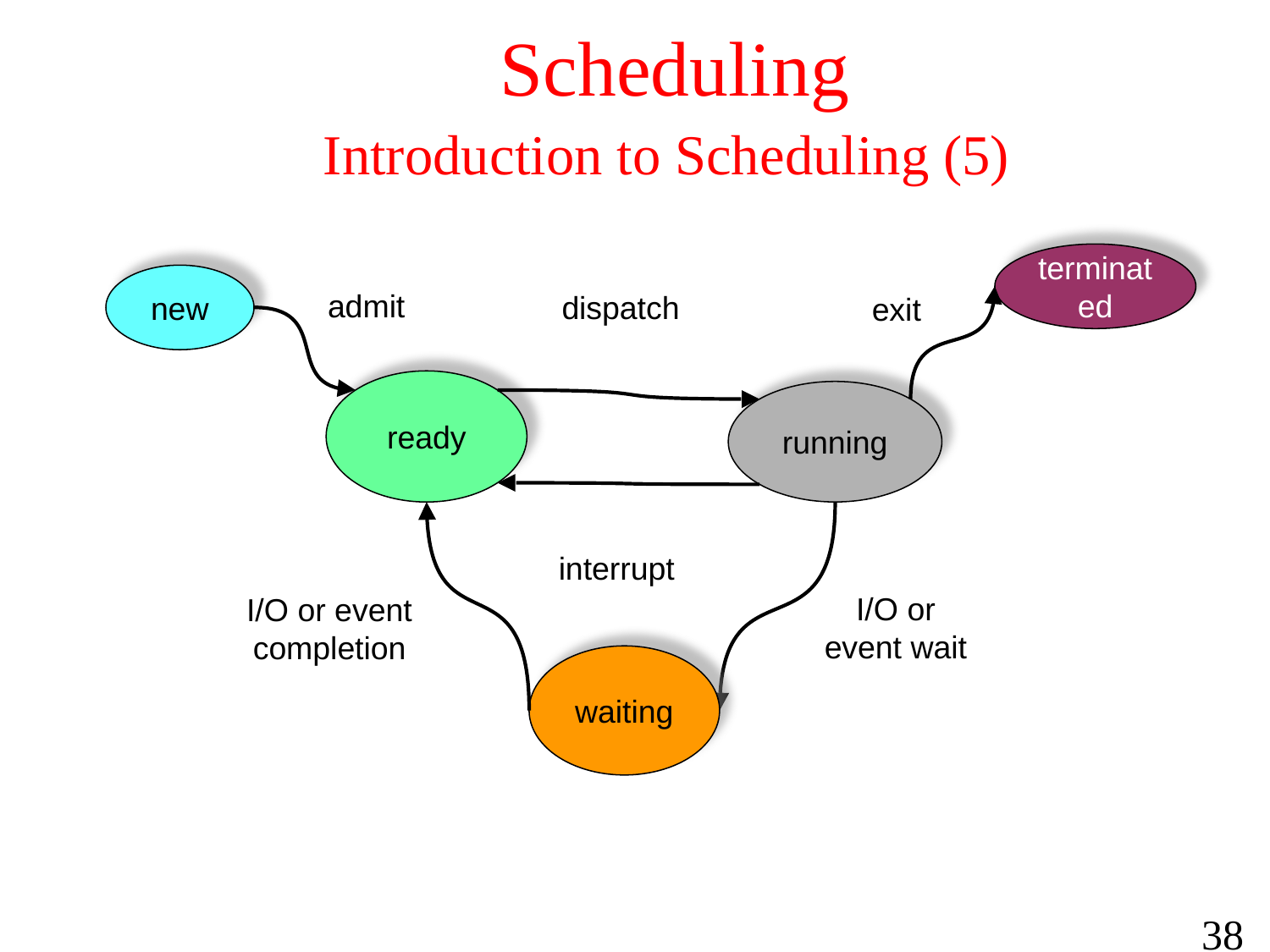

# Scheduling Introduction to Scheduling (5)

terminated
new
admit
dispatch
exit
ready
running
interrupt
I/O or event wait
I/O or event completion
waiting
38